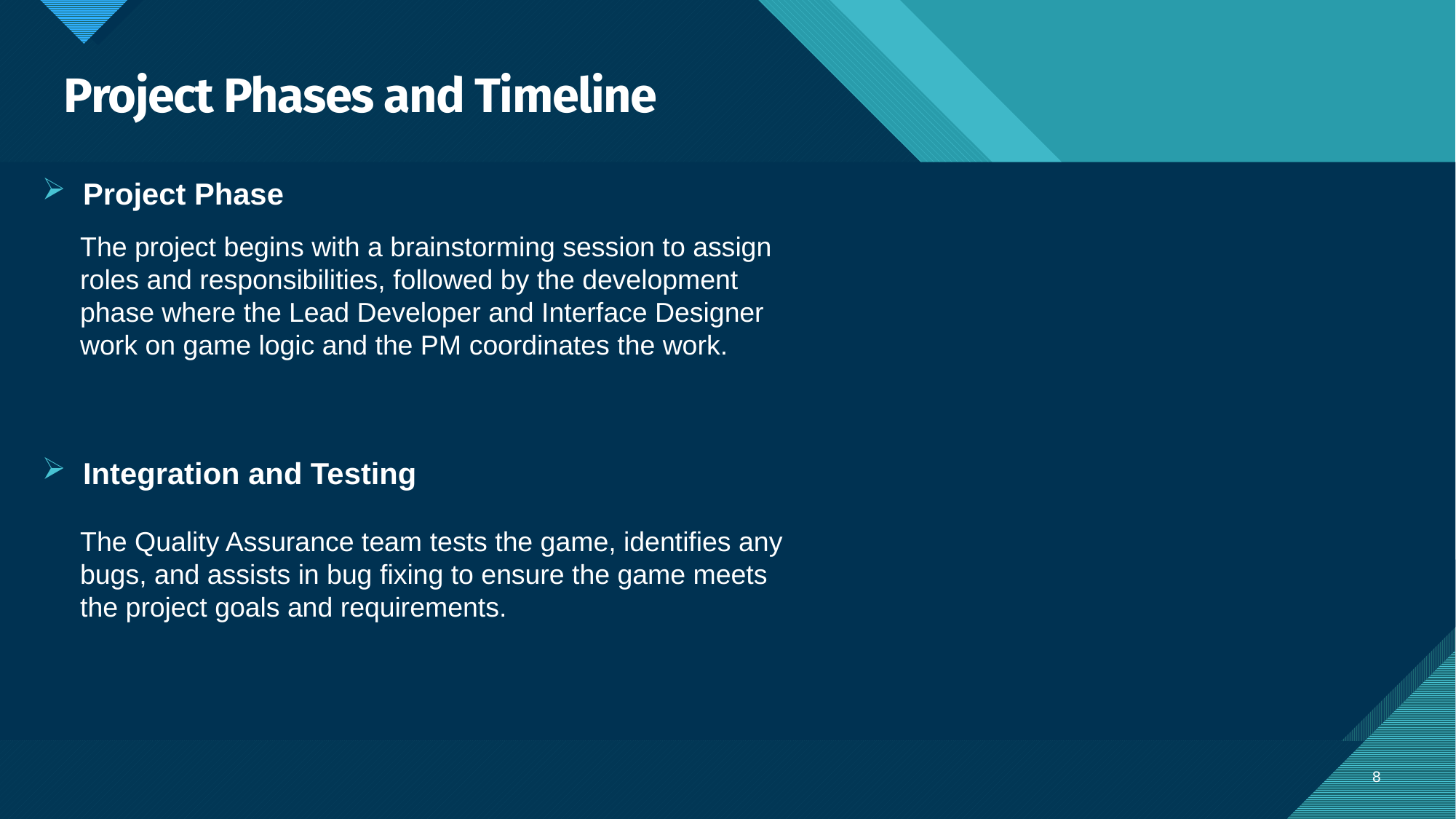

# Project Phases and Timeline
Project Phase
The project begins with a brainstorming session to assign roles and responsibilities, followed by the development phase where the Lead Developer and Interface Designer work on game logic and the PM coordinates the work.
Integration and Testing
The Quality Assurance team tests the game, identifies any bugs, and assists in bug fixing to ensure the game meets the project goals and requirements.
8